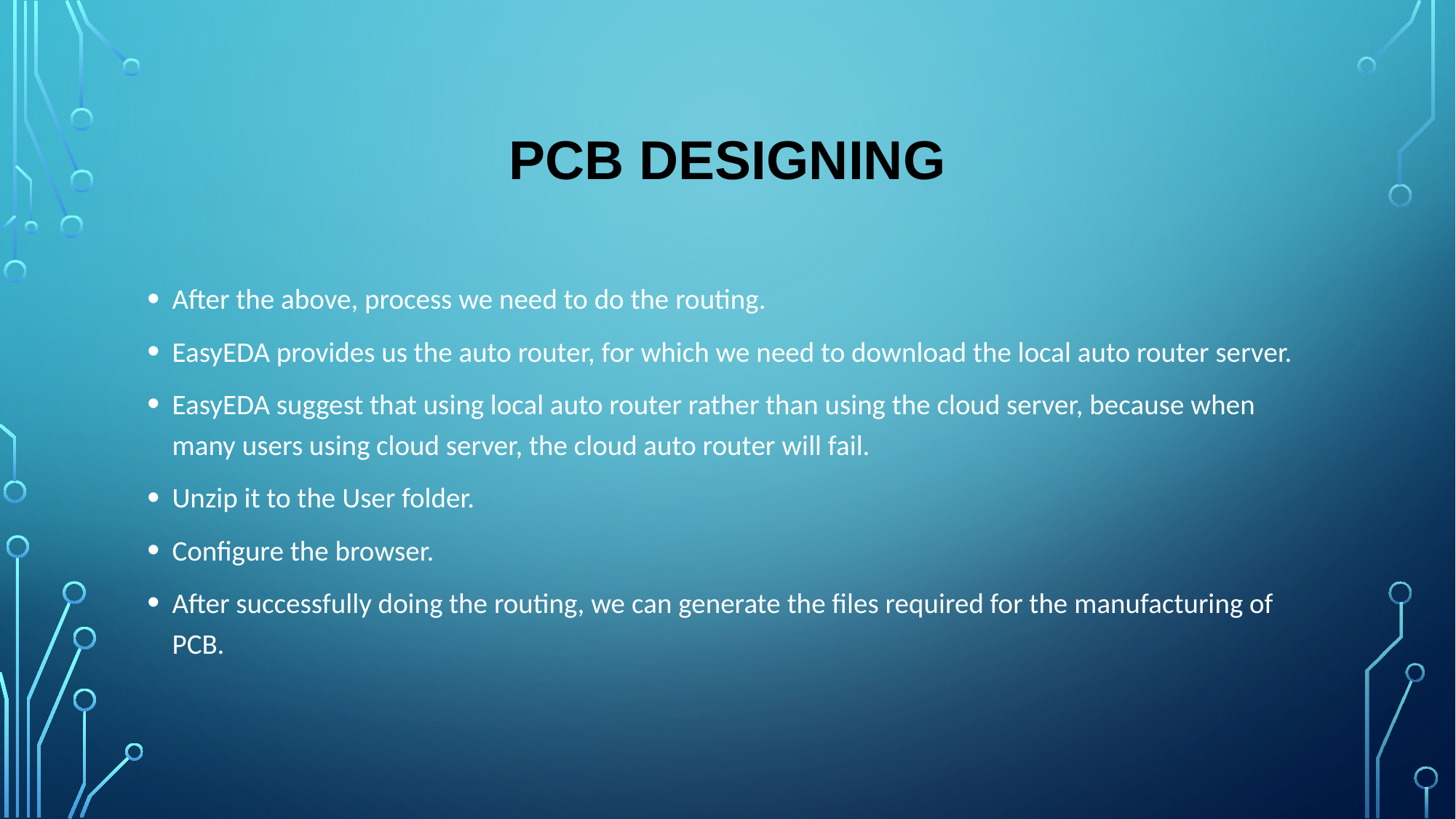

# PCB DESIGNING
After the above, process we need to do the routing.
EasyEDA provides us the auto router, for which we need to download the local auto router server.
EasyEDA suggest that using local auto router rather than using the cloud server, because when many users using cloud server, the cloud auto router will fail.
Unzip it to the User folder.
Configure the browser.
After successfully doing the routing, we can generate the files required for the manufacturing of PCB.